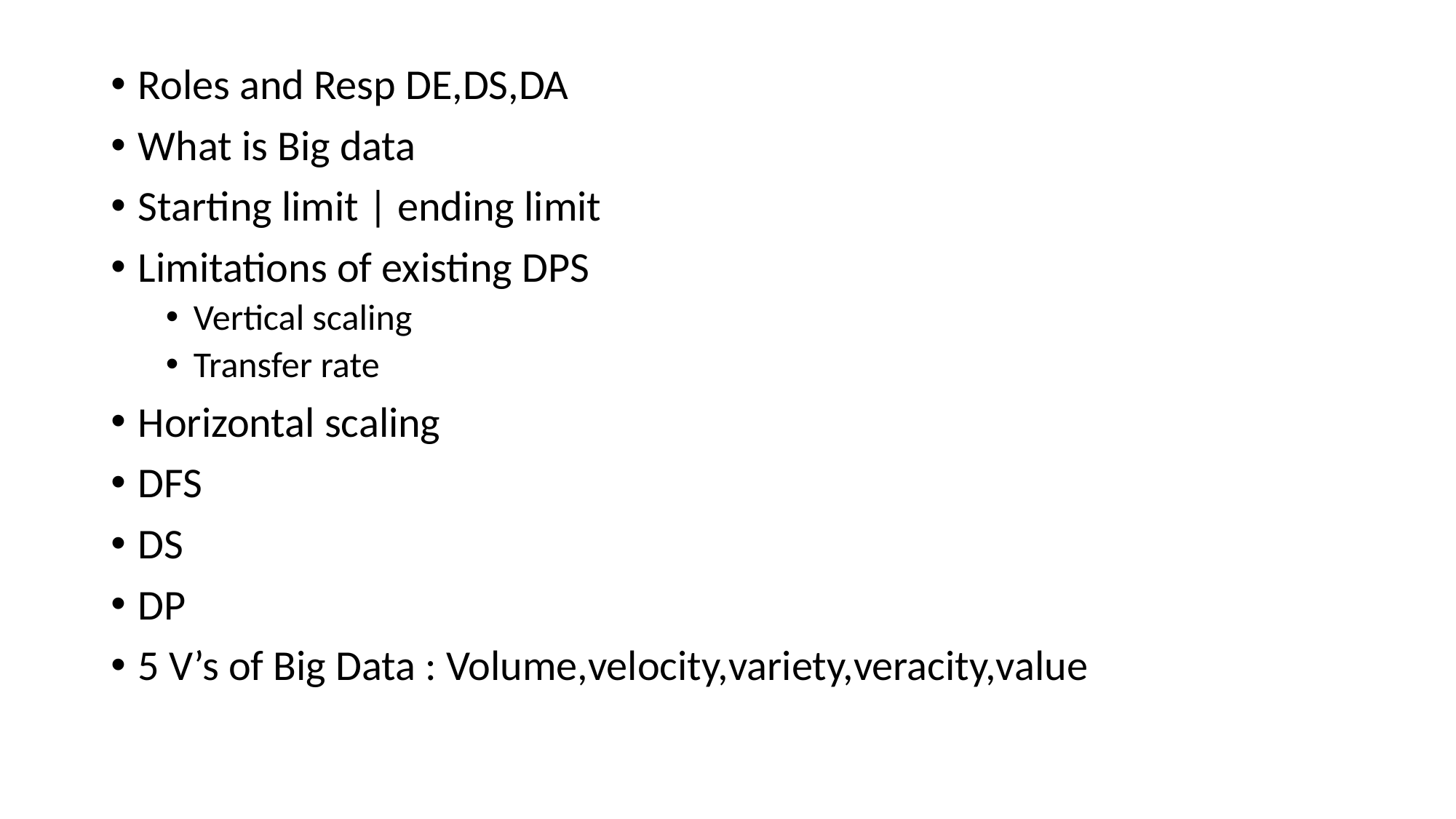

# Roles and Resp DE,DS,DA
What is Big data
Starting limit | ending limit
Limitations of existing DPS
Vertical scaling
Transfer rate
Horizontal scaling
DFS
DS
DP
5 V’s of Big Data : Volume,velocity,variety,veracity,value